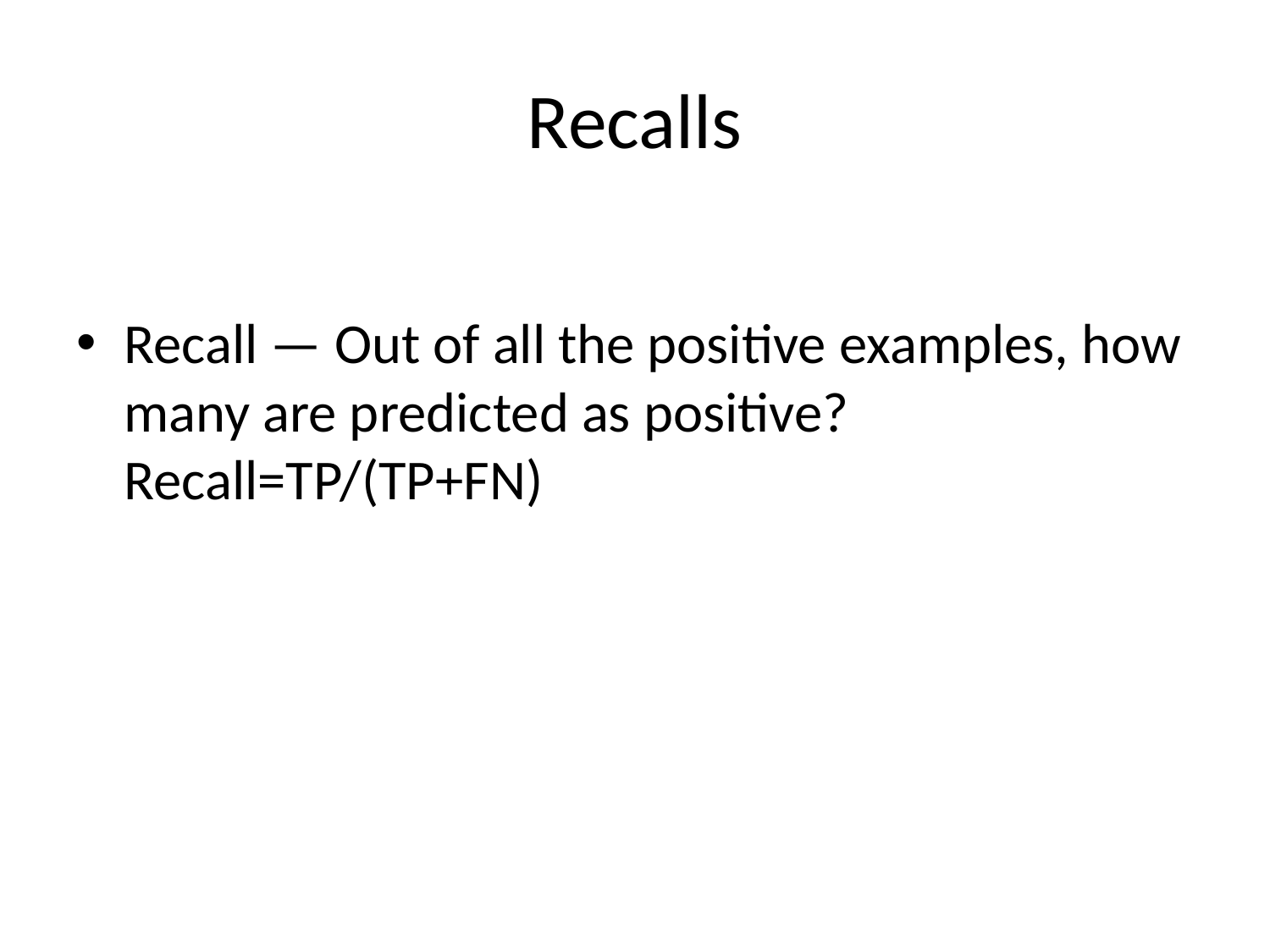

# Recalls

Recall — Out of all the positive examples, how many are predicted as positive?
Recall=TP/(TP+FN)